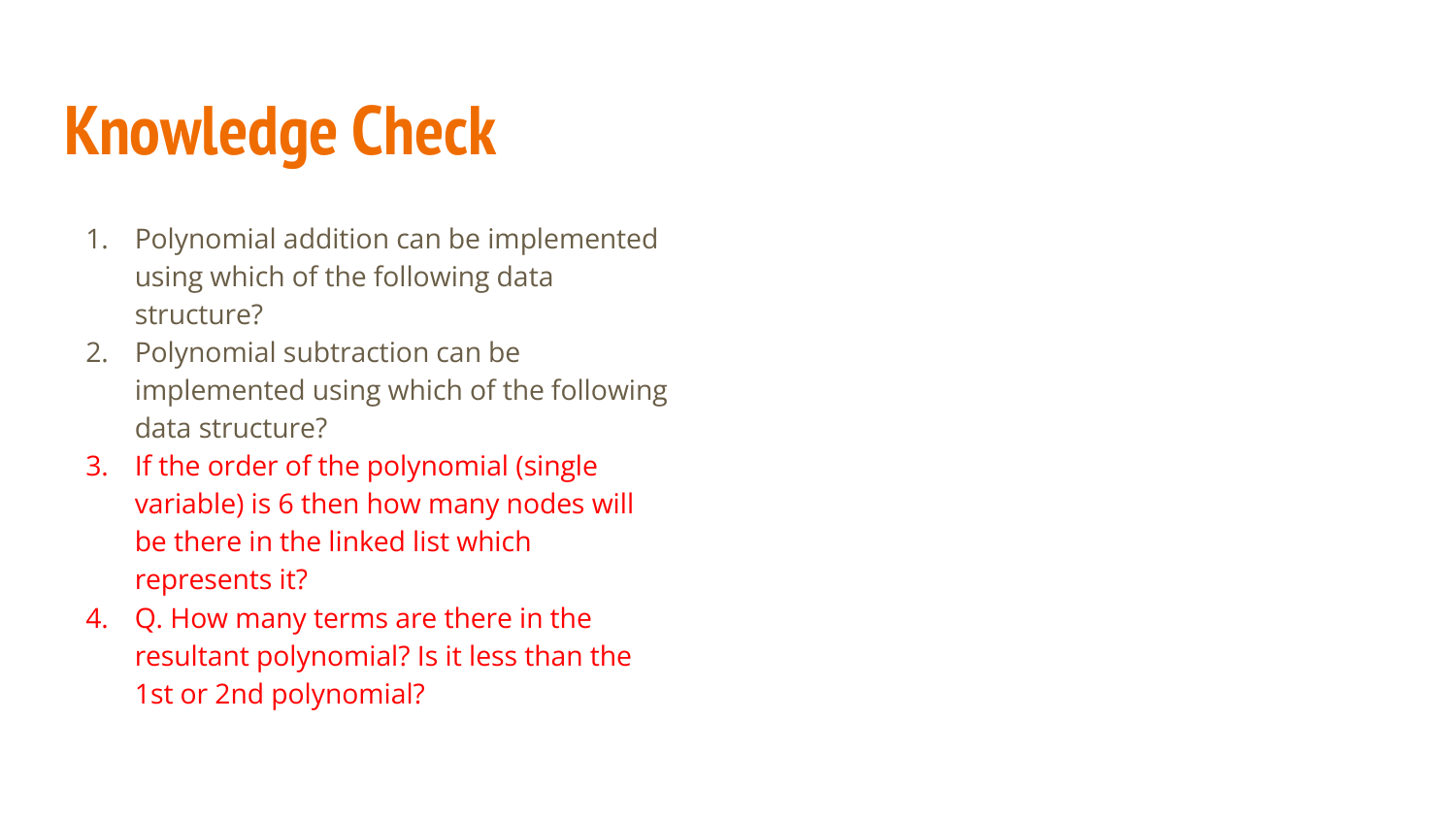

# Knowledge Check
Polynomial addition can be implemented using which of the following data structure?
Polynomial subtraction can be implemented using which of the following data structure?
If the order of the polynomial (single variable) is 6 then how many nodes will be there in the linked list which represents it?
Q. How many terms are there in the resultant polynomial? Is it less than the 1st or 2nd polynomial?